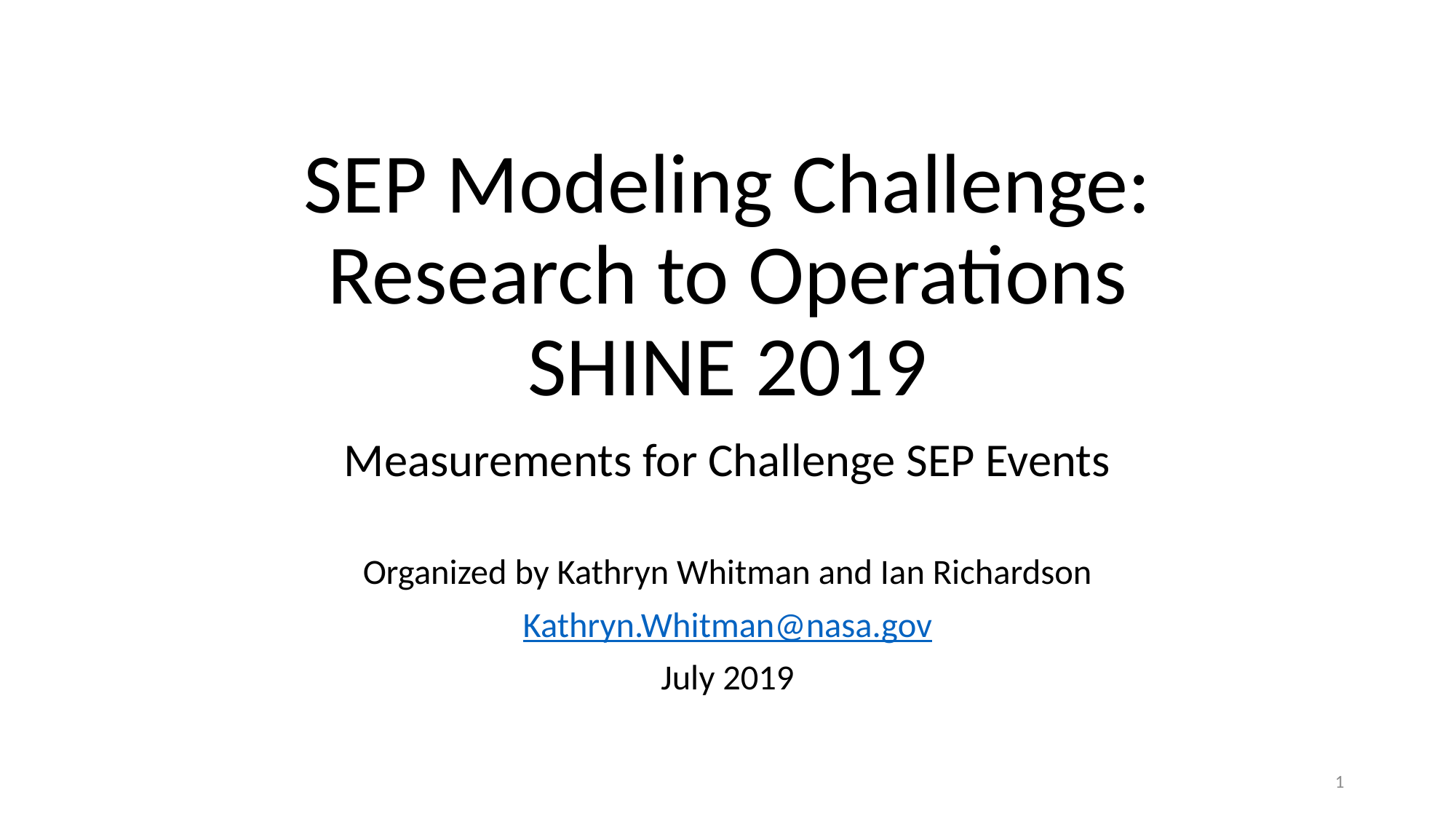

# SEP Modeling Challenge: Research to Operations SHINE 2019
Measurements for Challenge SEP Events

Organized by Kathryn Whitman and Ian Richardson
Kathryn.Whitman@nasa.gov
July 2019

1